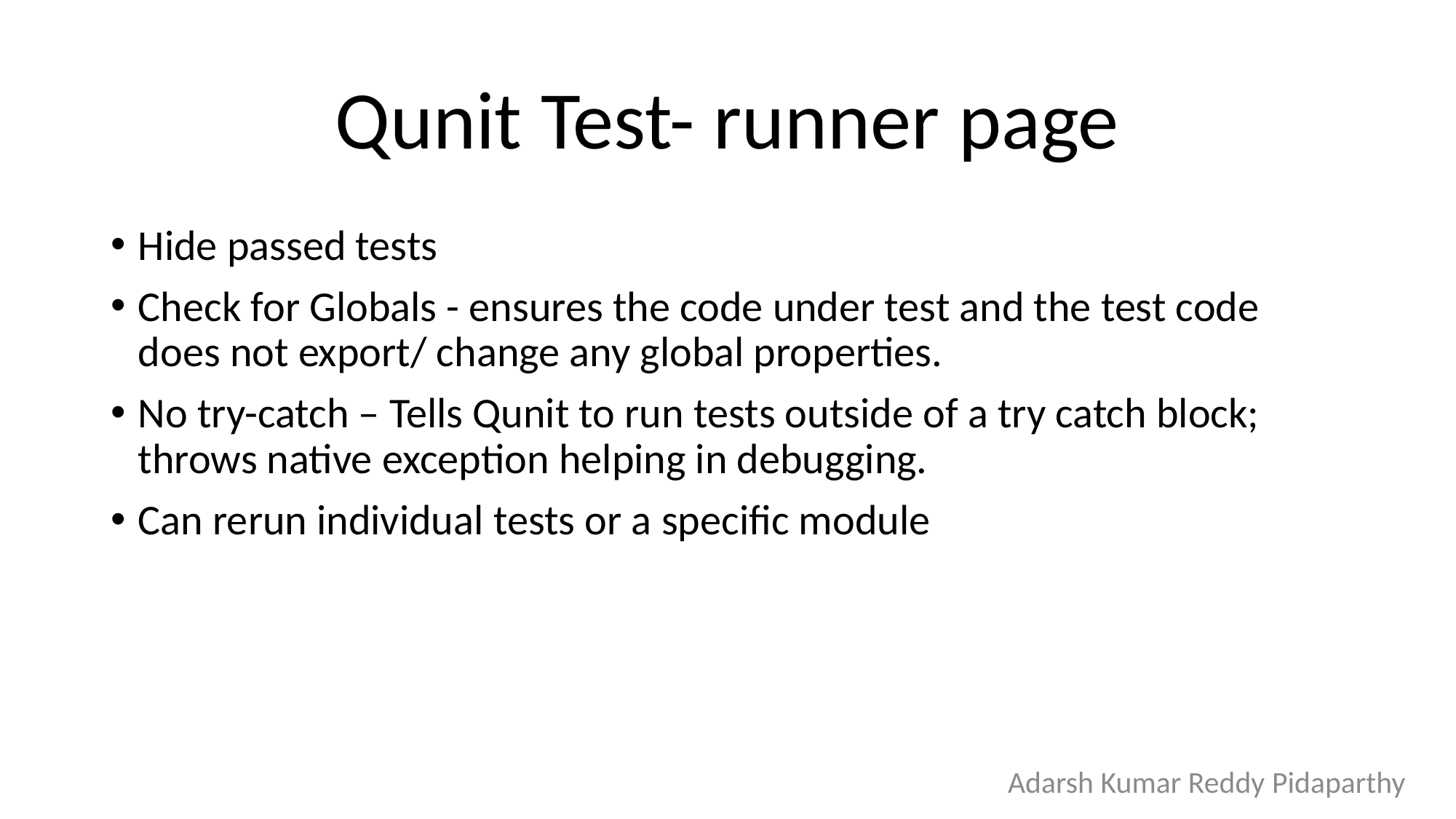

# Qunit Test- runner page
Hide passed tests
Check for Globals - ensures the code under test and the test code does not export/ change any global properties.
No try-catch – Tells Qunit to run tests outside of a try catch block; throws native exception helping in debugging.
Can rerun individual tests or a specific module
Adarsh Kumar Reddy Pidaparthy